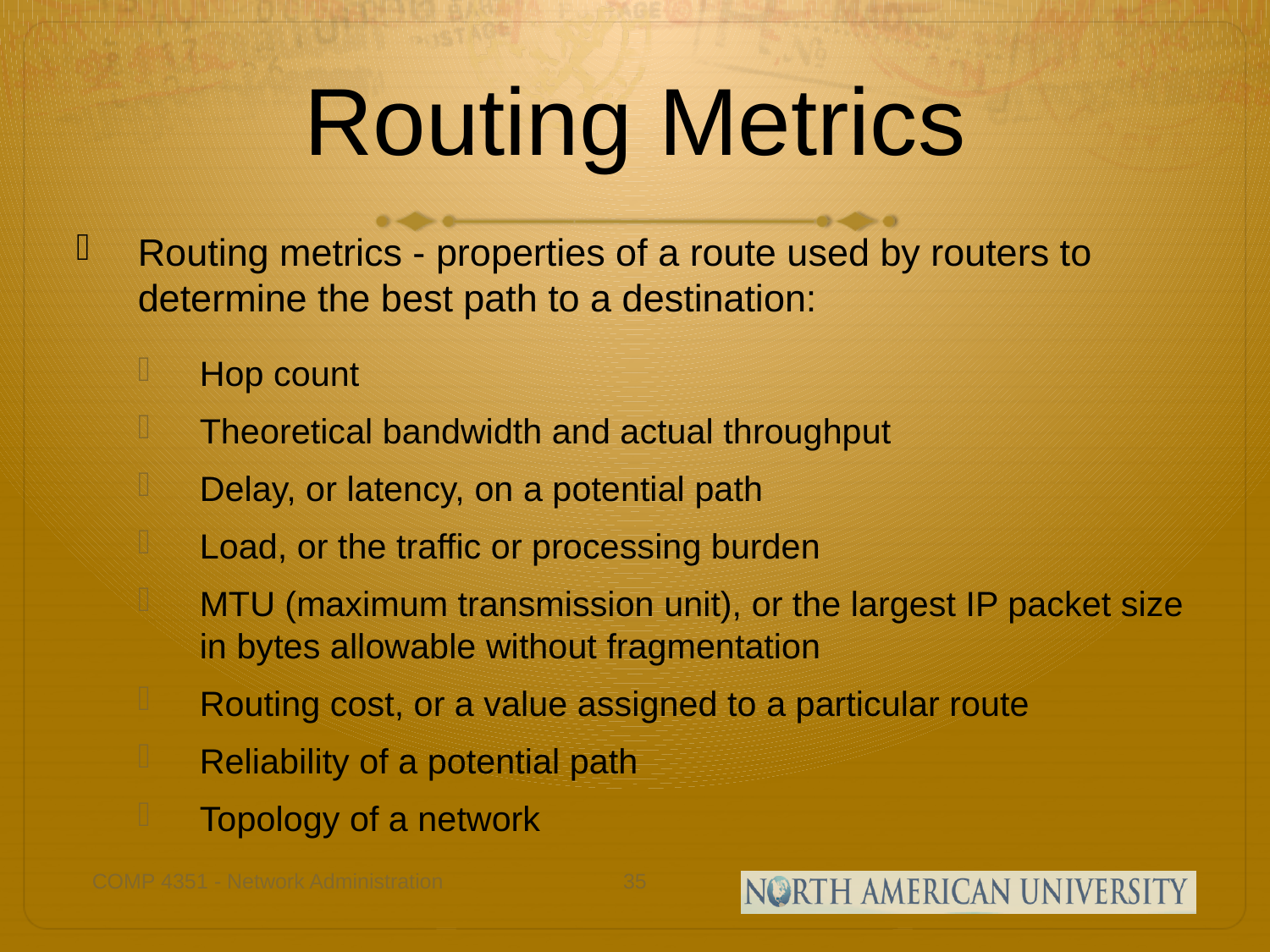

# Routing Metrics
Routing metrics - properties of a route used by routers to determine the best path to a destination:
Hop count
Theoretical bandwidth and actual throughput
Delay, or latency, on a potential path
Load, or the traffic or processing burden
MTU (maximum transmission unit), or the largest IP packet size in bytes allowable without fragmentation
Routing cost, or a value assigned to a particular route
Reliability of a potential path
Topology of a network
COMP 4351 - Network Administration
35